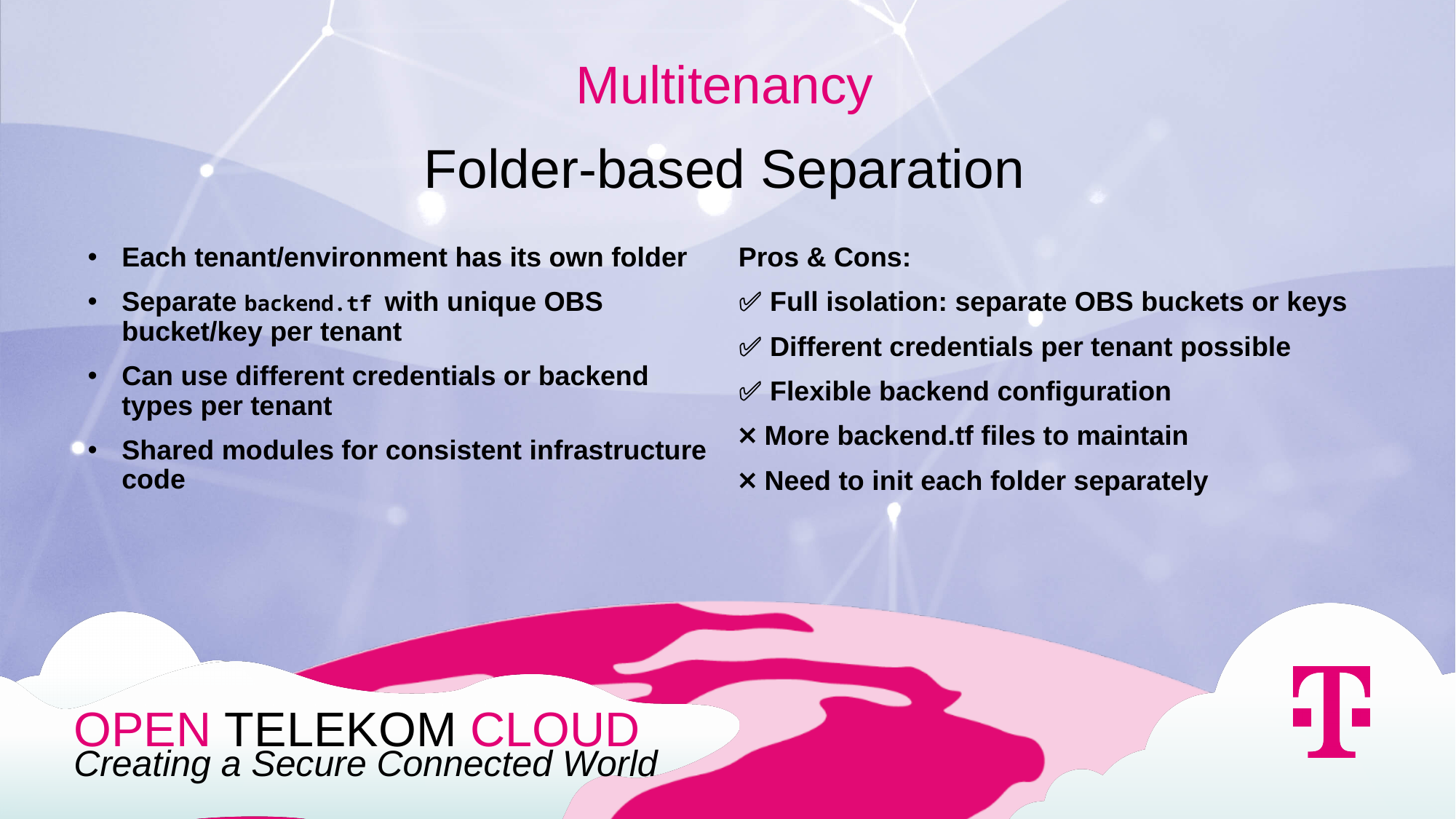

Multitenancy
Folder-based Separation

Each tenant/environment has its own folder
Separate backend.tf with unique OBS bucket/key per tenant
Can use different credentials or backend types per tenant
Shared modules for consistent infrastructure code
Pros & Cons:
✅ Full isolation: separate OBS buckets or keys
✅ Different credentials per tenant possible
✅ Flexible backend configuration
❌ More backend.tf files to maintain
❌ Need to init each folder separately